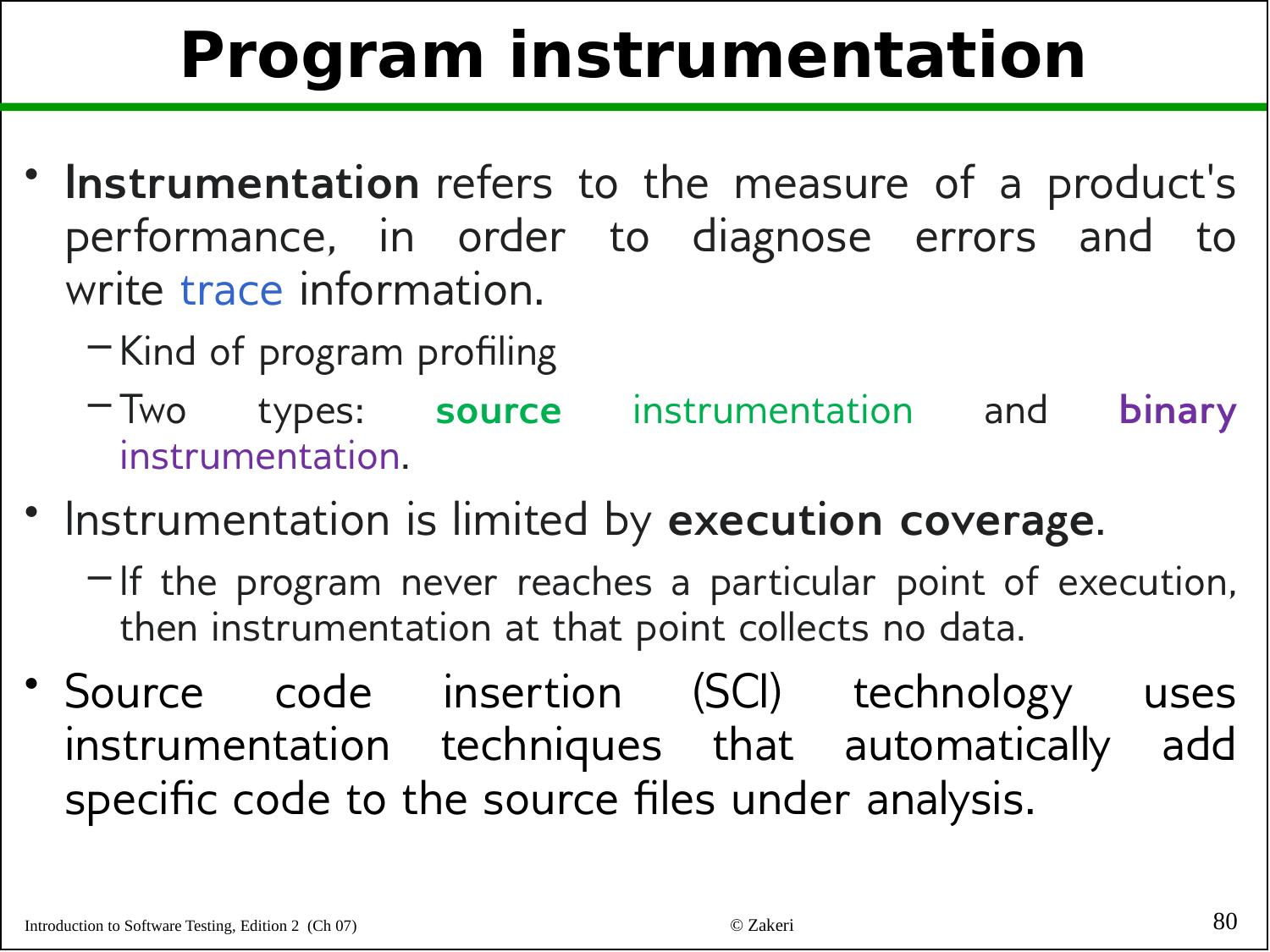

# Program instrumentation
Instrumentation refers to the measure of a product's performance, in order to diagnose errors and to write trace information.
Kind of program profiling
Two types: source instrumentation and binary instrumentation.
Instrumentation is limited by execution coverage.
If the program never reaches a particular point of execution, then instrumentation at that point collects no data.
Source code insertion (SCI) technology uses instrumentation techniques that automatically add specific code to the source files under analysis.
80
© Zakeri
Introduction to Software Testing, Edition 2  (Ch 07)